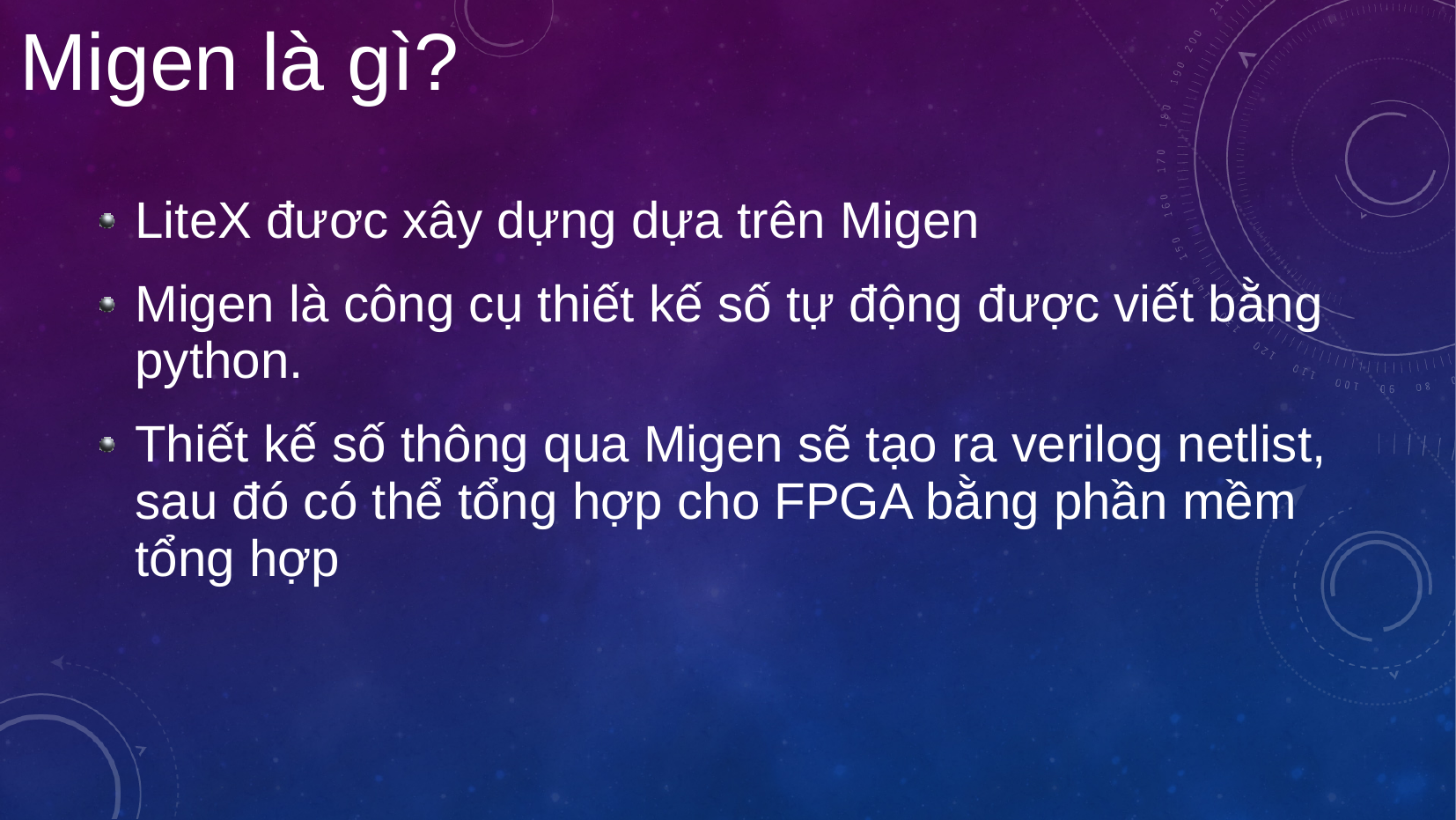

Migen là gì?
LiteX đươc xây dựng dựa trên Migen
Migen là công cụ thiết kế số tự động được viết bằng python.
Thiết kế số thông qua Migen sẽ tạo ra verilog netlist, sau đó có thể tổng hợp cho FPGA bằng phần mềm tổng hợp